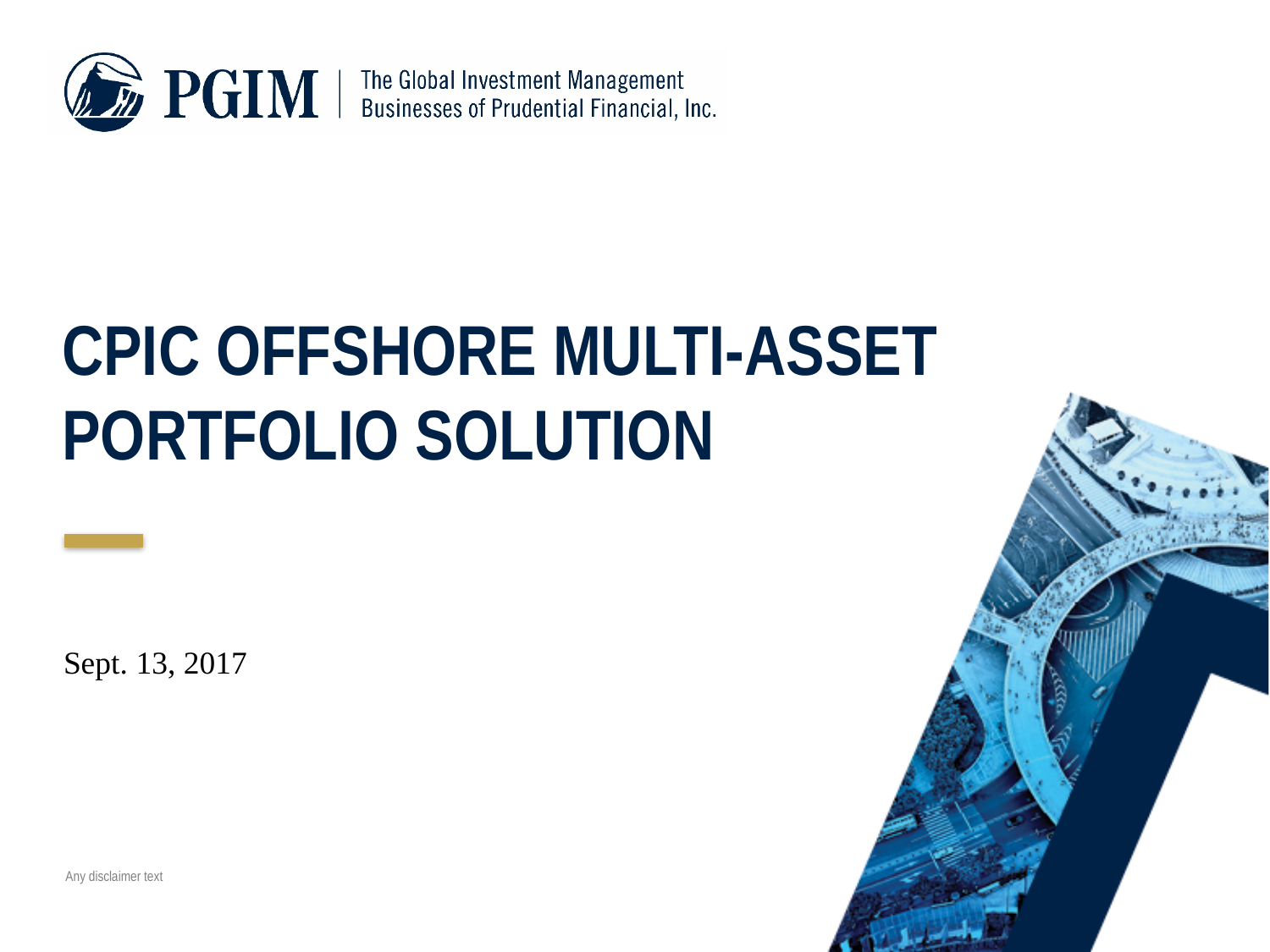

# CPIC OFFSHORE MULTI-ASSET PORTFOLIO SOLUTION

Sept. 13, 2017
Any disclaimer text